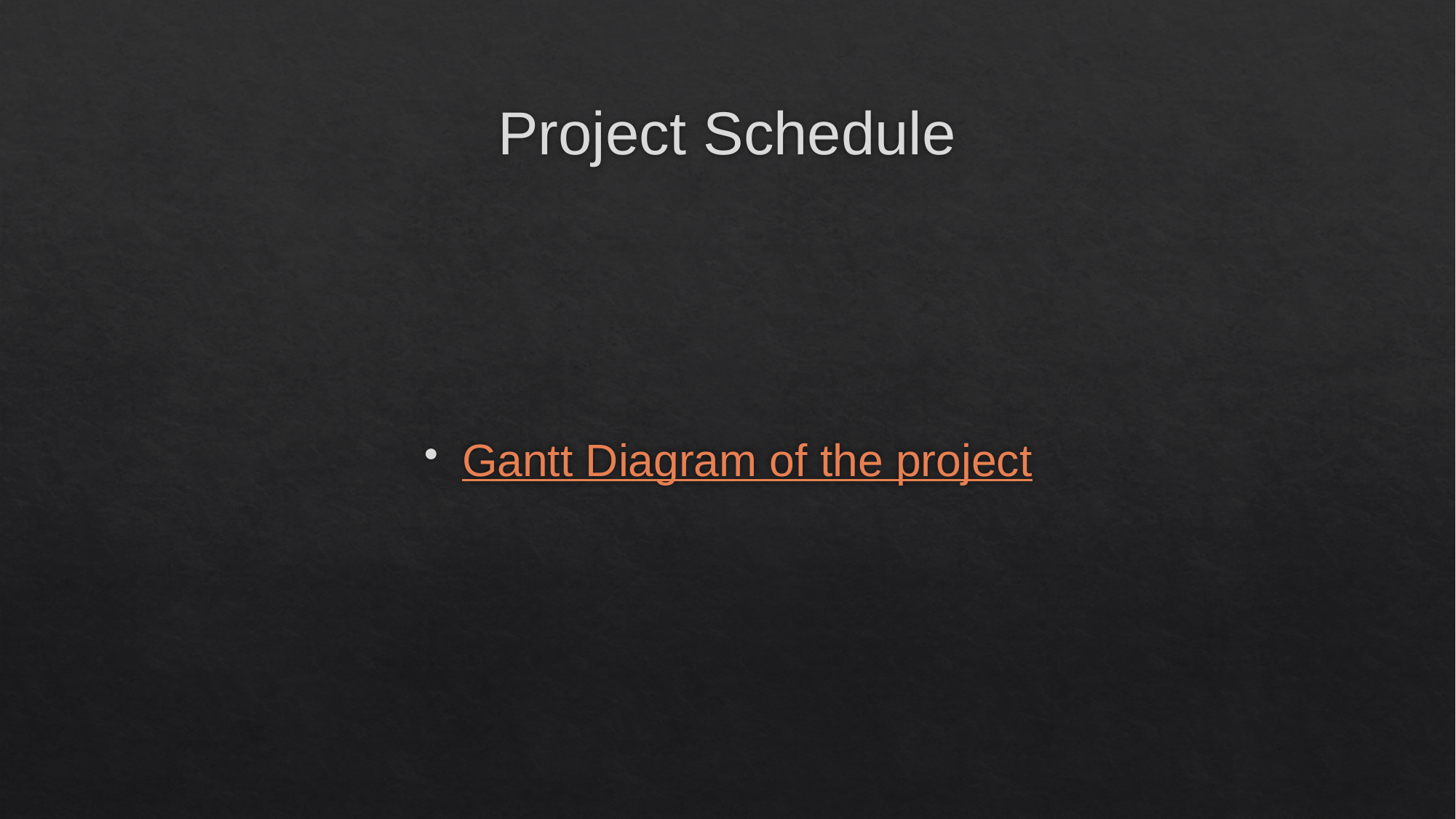

# Project Schedule

Gantt Diagram of the project